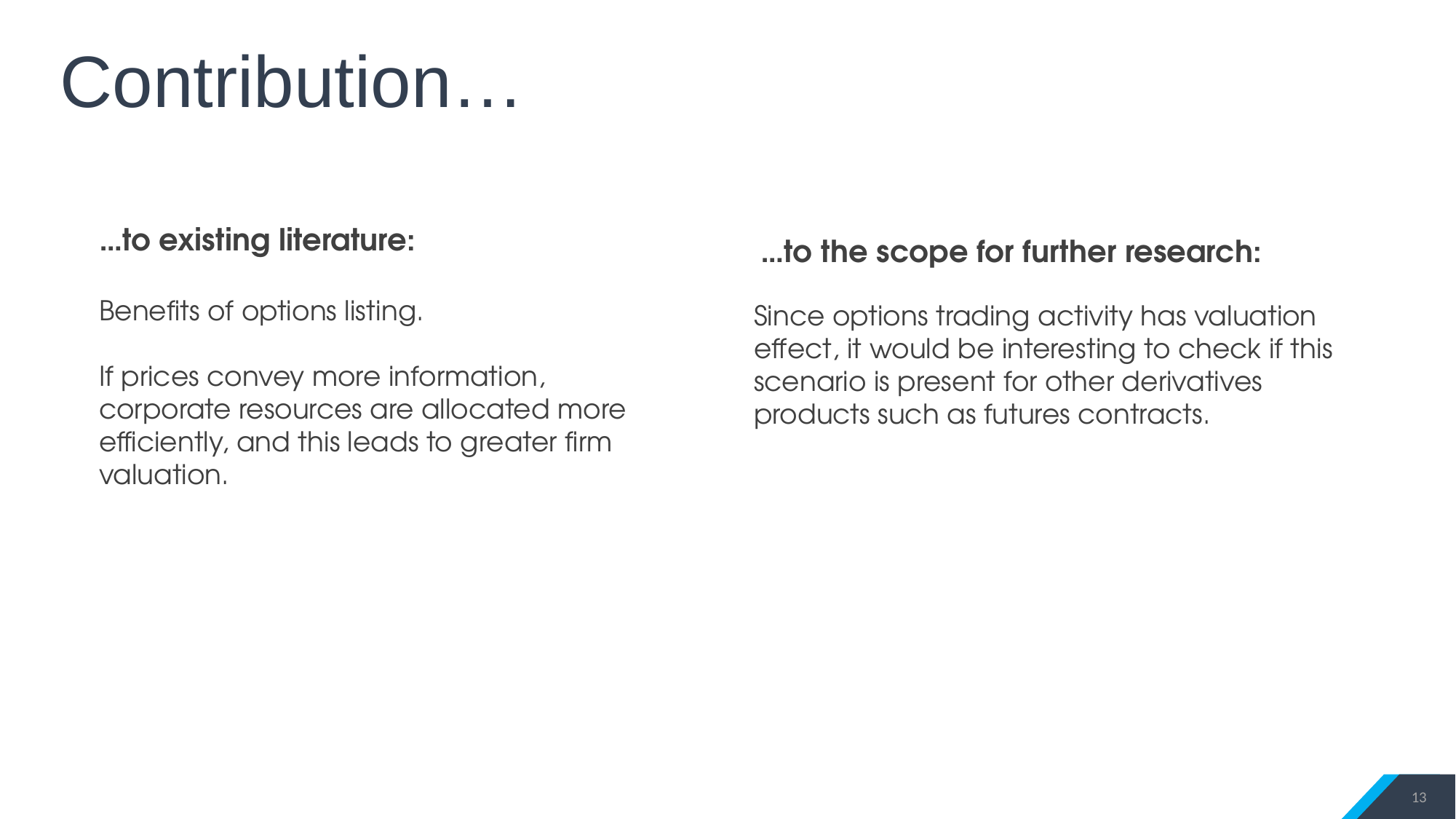

Contribution…
…to existing literature:

Benefits of options listing.

If prices convey more information, corporate resources are allocated more efficiently, and this leads to greater firm valuation.
…to the scope for further research:
Since options trading activity has valuation effect, it would be interesting to check if this scenario is present for other derivatives products such as futures contracts.

13